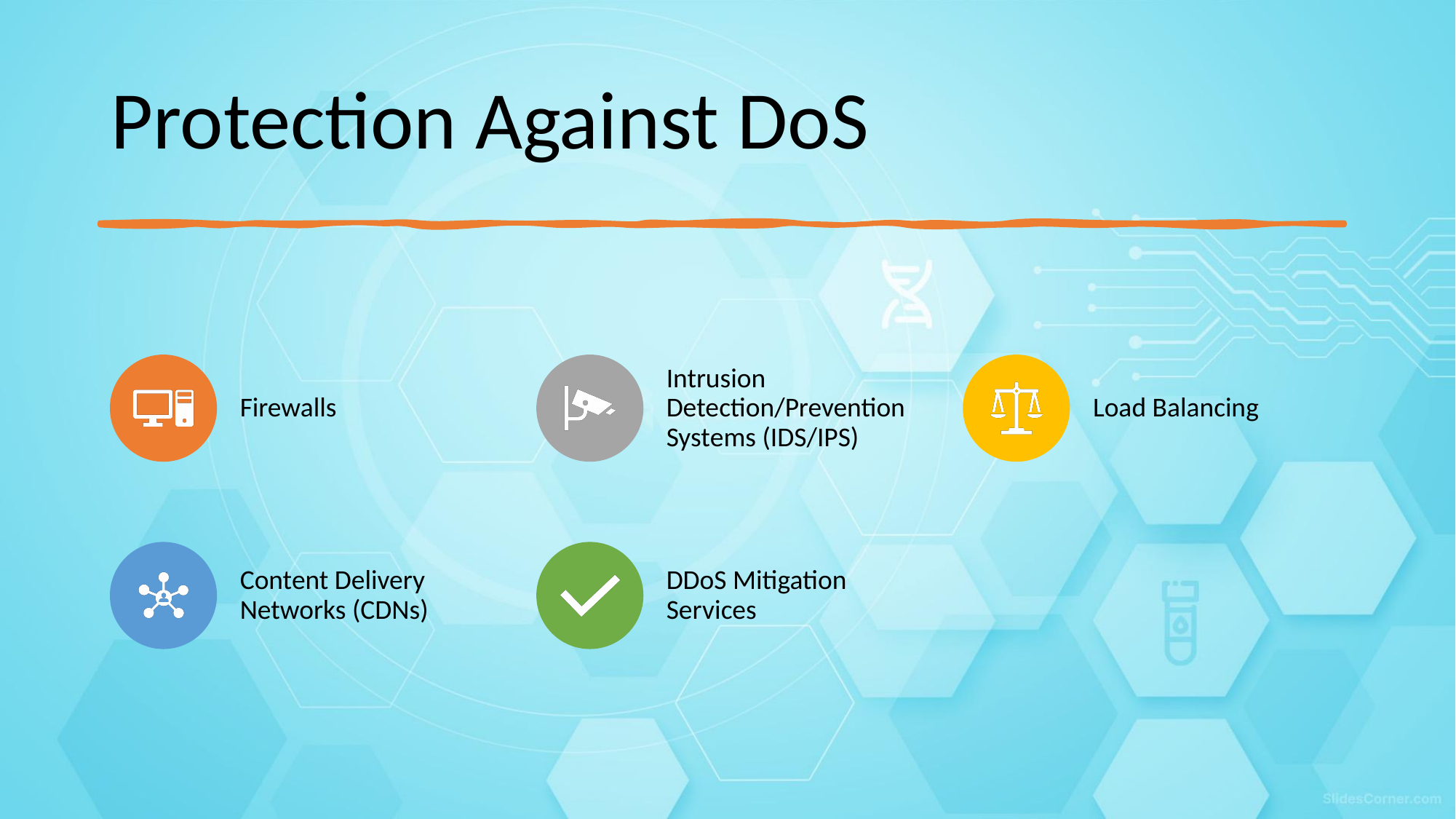

# Protection Against DoS

Firewalls
Intrusion Detection/Prevention Systems (IDS/IPS)
Load Balancing
Content Delivery Networks (CDNs)
DDoS Mitigation Services